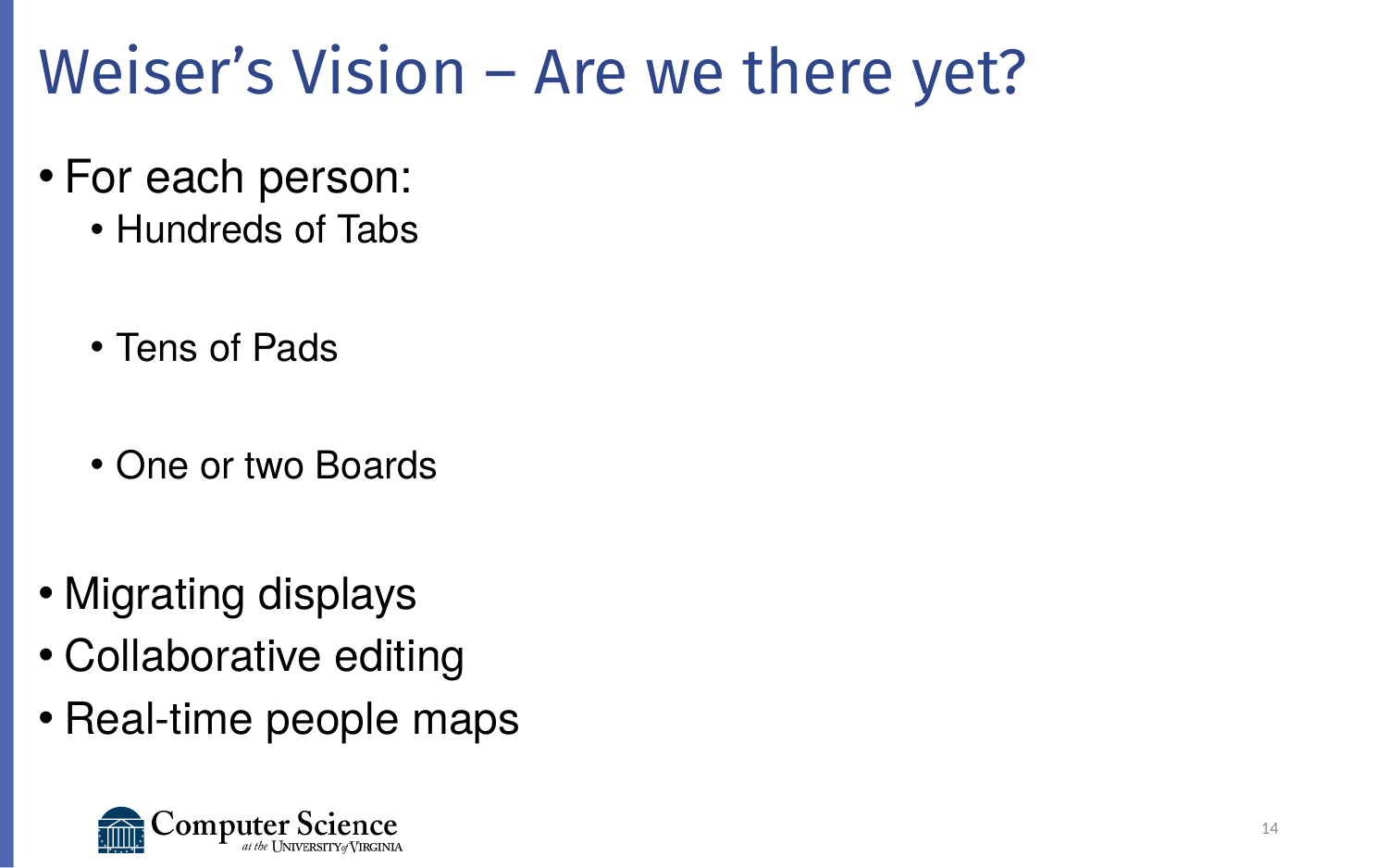

# Weiser’s Vision – Are we there yet?
For each person:
Hundreds of Tabs

Tens of Pads

One or two Boards

Migrating displays
Collaborative editing
Real-time people maps
14